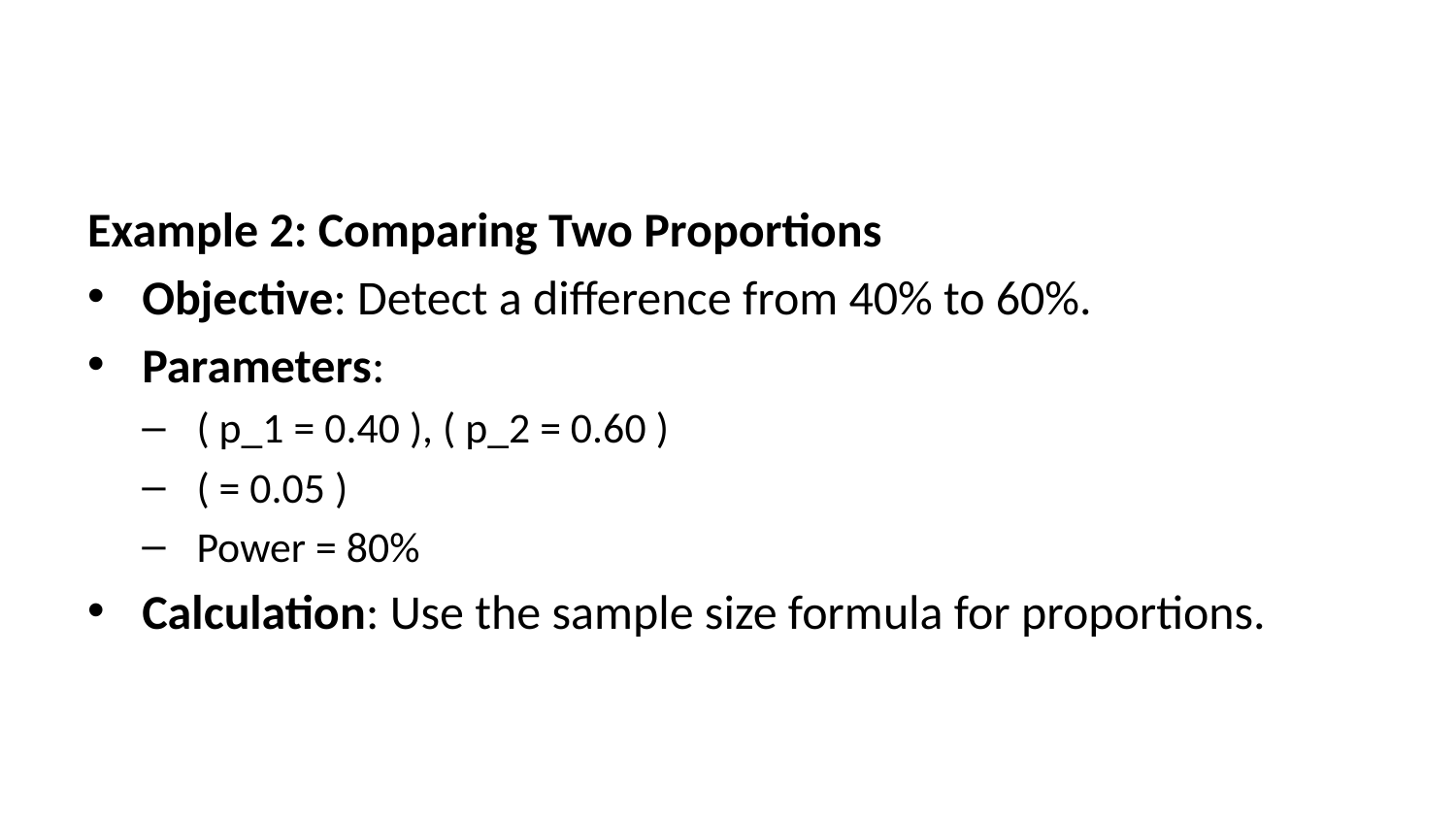

Example 2: Comparing Two Proportions
Objective: Detect a difference from 40% to 60%.
Parameters:
( p_1 = 0.40 ), ( p_2 = 0.60 )
( = 0.05 )
Power = 80%
Calculation: Use the sample size formula for proportions.